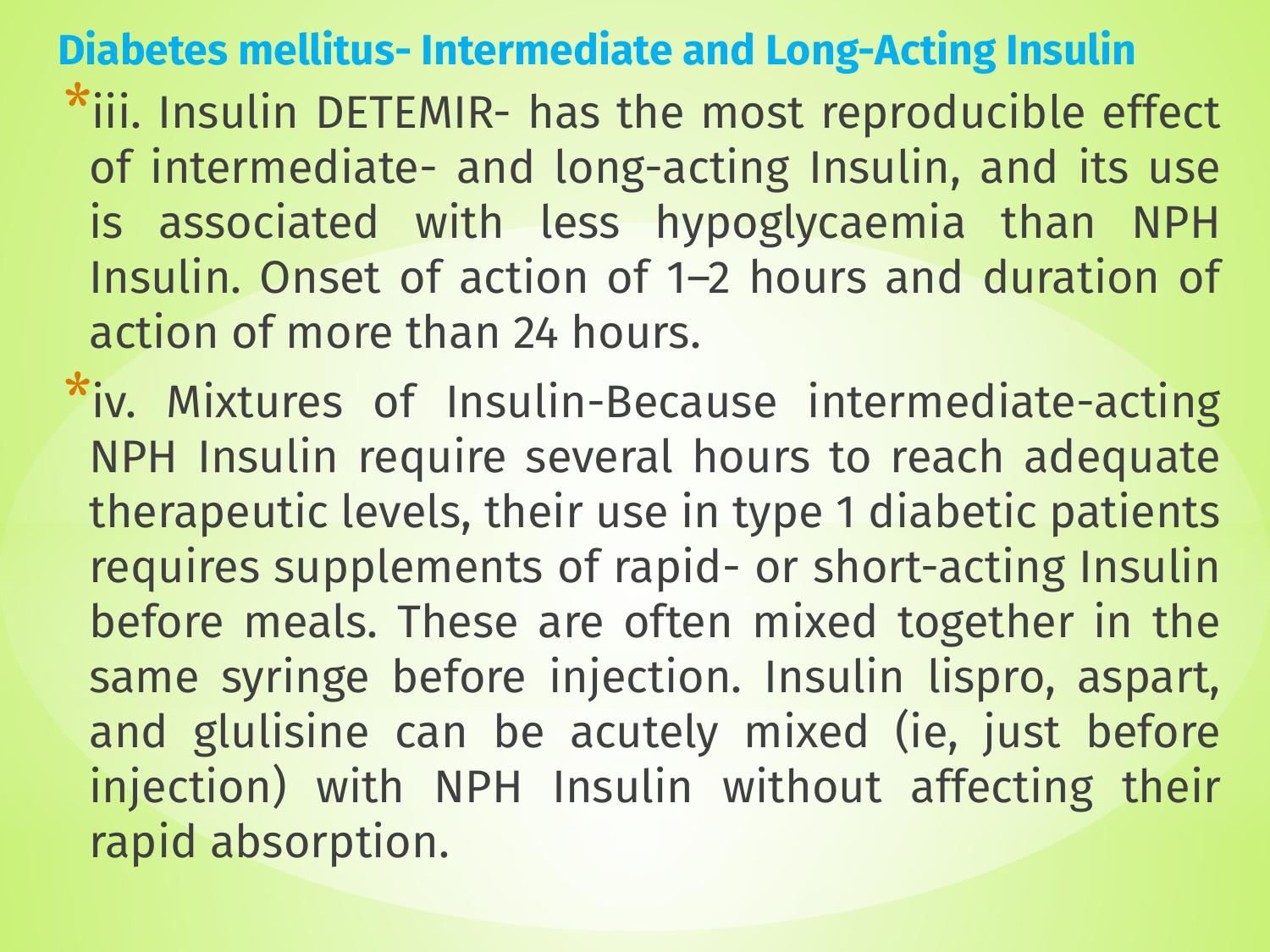

# Diabetes mellitus- Intermediate and Long-Acting Insulin
iii. Insulin DETEMIR- has the most reproducible effect of intermediate- and long-acting Insulin, and its use is associated with less hypoglycaemia than NPH Insulin. Onset of action of 1–2 hours and duration of action of more than 24 hours.
iv. Mixtures of Insulin-Because intermediate-acting NPH Insulin require several hours to reach adequate therapeutic levels, their use in type 1 diabetic patients requires supplements of rapid- or short-acting Insulin before meals. These are often mixed together in the same syringe before injection. Insulin lispro, aspart, and glulisine can be acutely mixed (ie, just before injection) with NPH Insulin without affecting their rapid absorption.